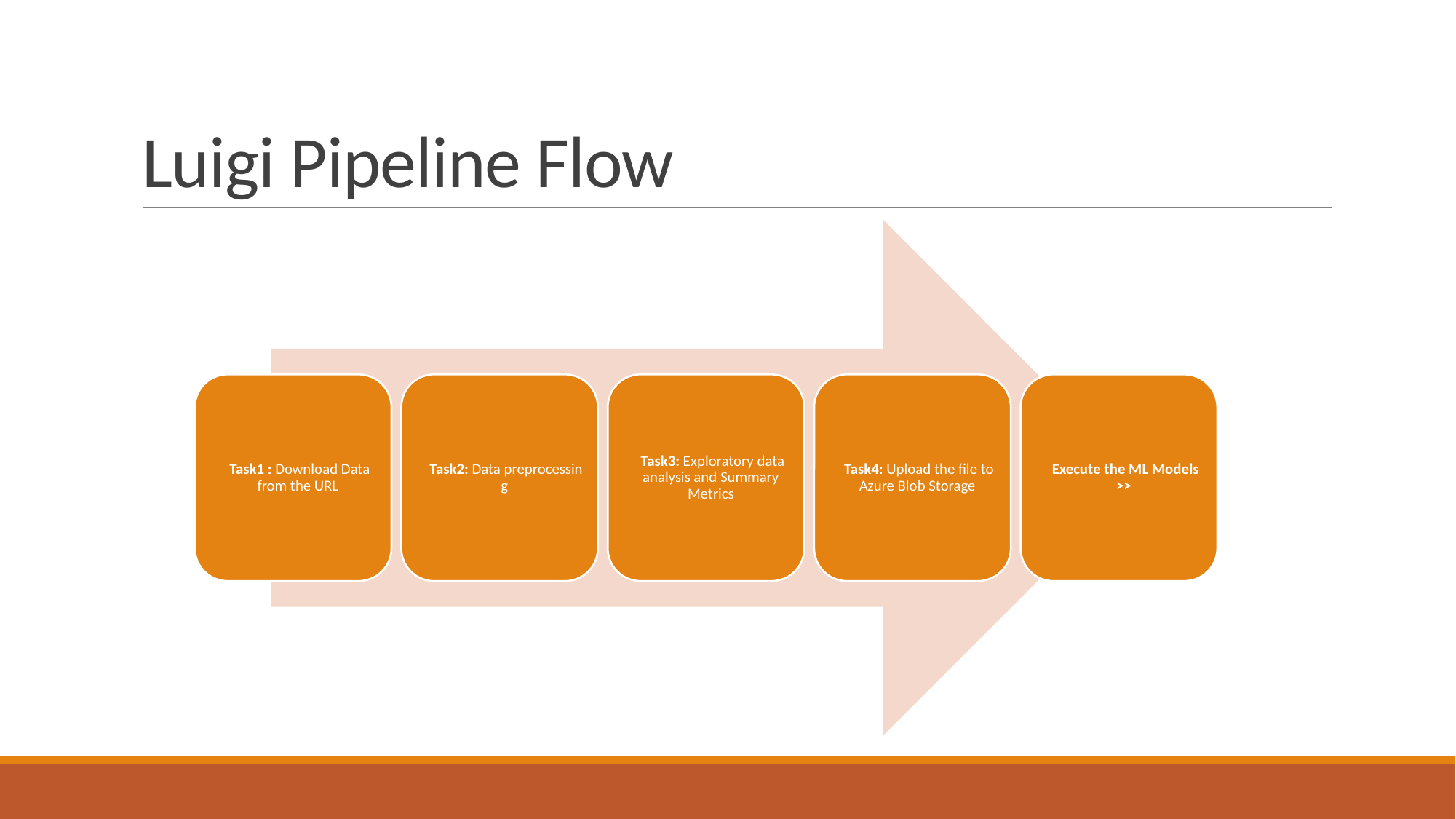

# Luigi Pipeline Flow
 Task1 : Download Data from the URL
 Task2: Data preprocessing
 Task3: Exploratory data analysis and Summary Metrics
 Task4: Upload the file to Azure Blob Storage
 Execute the ML Models >>